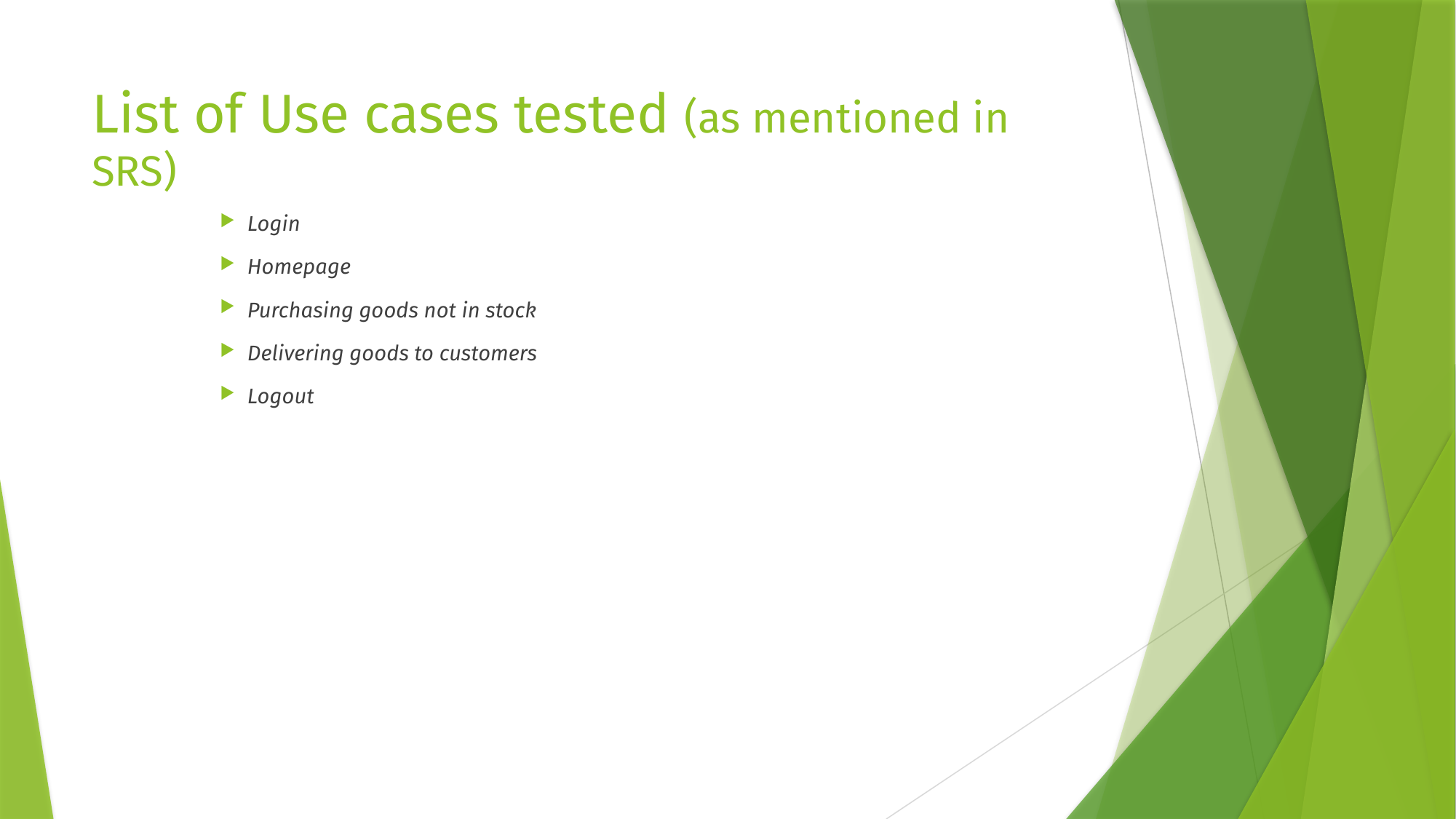

# List of Use cases tested (as mentioned in SRS)
Login
Homepage
Purchasing goods not in stock
Delivering goods to customers
Logout